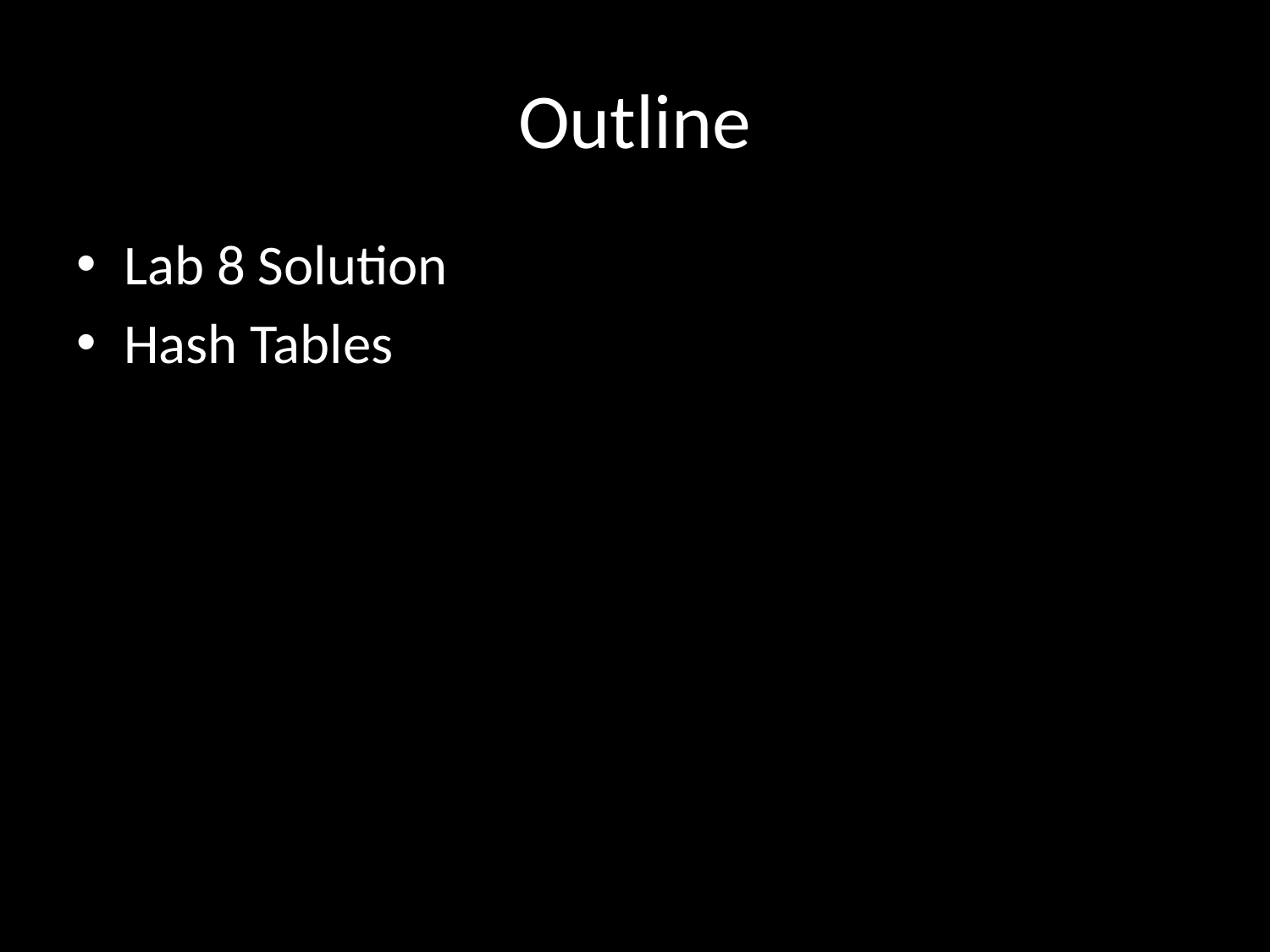

# Outline
Lab 8 Solution
Hash Tables